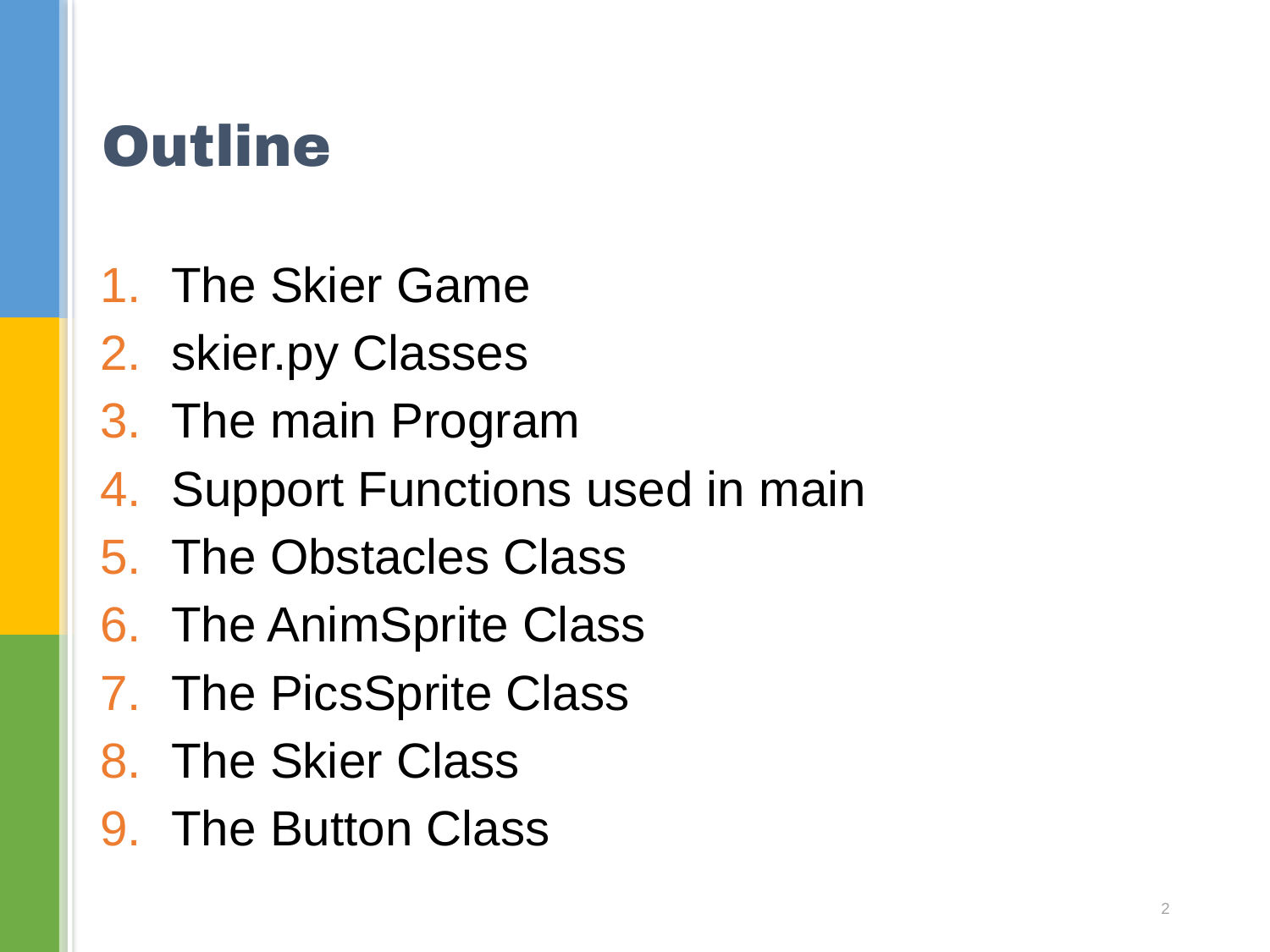

# Outline
The Skier Game
skier.py Classes
The main Program
Support Functions used in main
The Obstacles Class
The AnimSprite Class
The PicsSprite Class
The Skier Class
The Button Class
2